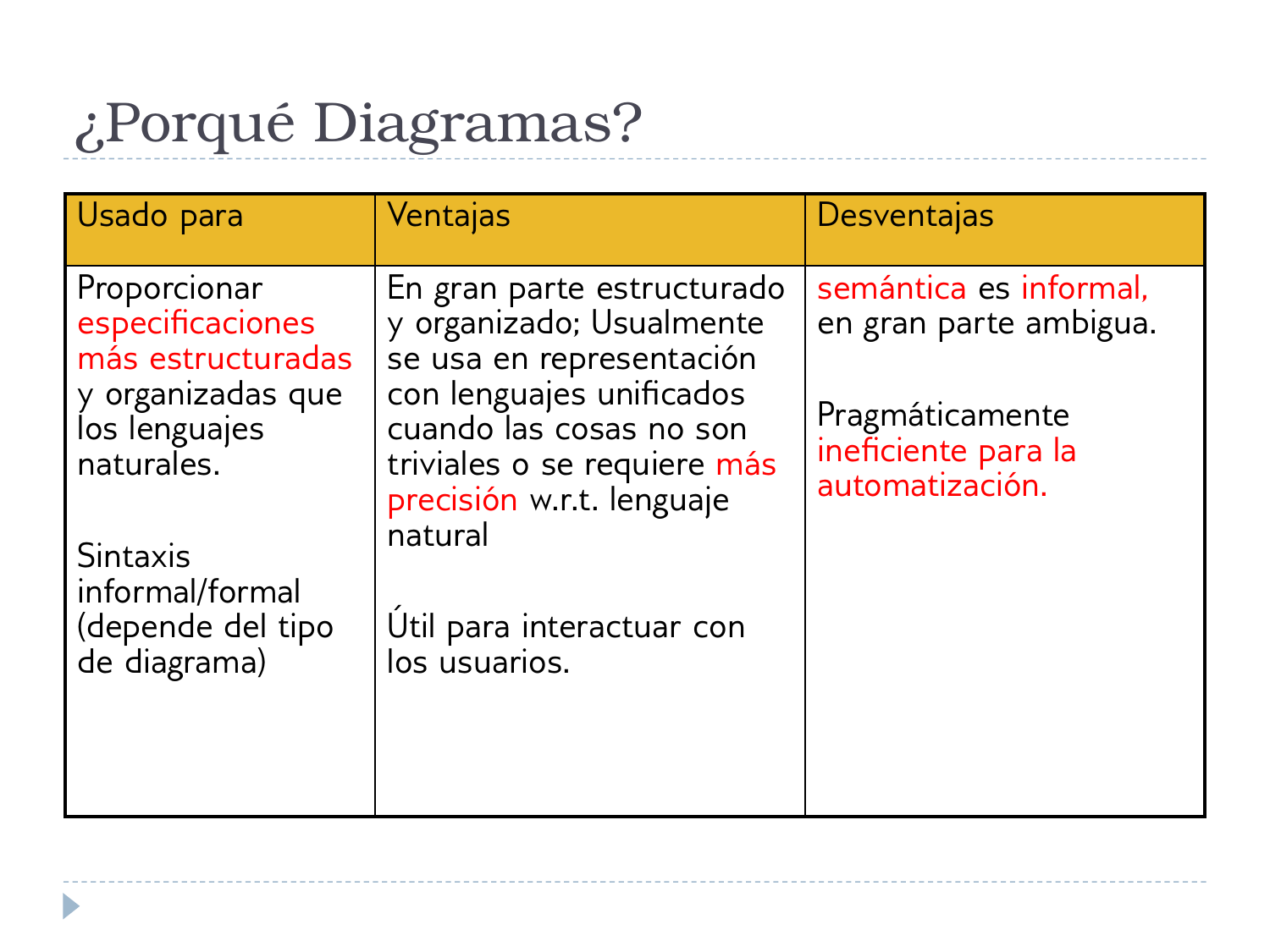

¿Porqué Diagramas?
| Usado para | Ventajas | Desventajas |
| --- | --- | --- |
| Proporcionar especificaciones más estructuradas y organizadas que los lenguajes naturales. Sintaxis informal/formal (depende del tipo de diagrama) | En gran parte estructurado y organizado; Usualmente se usa en representación con lenguajes unificados cuando las cosas no son triviales o se requiere más precisión w.r.t. lenguaje natural Útil para interactuar con los usuarios. | semántica es informal, en gran parte ambigua. Pragmáticamente ineficiente para la automatización. |